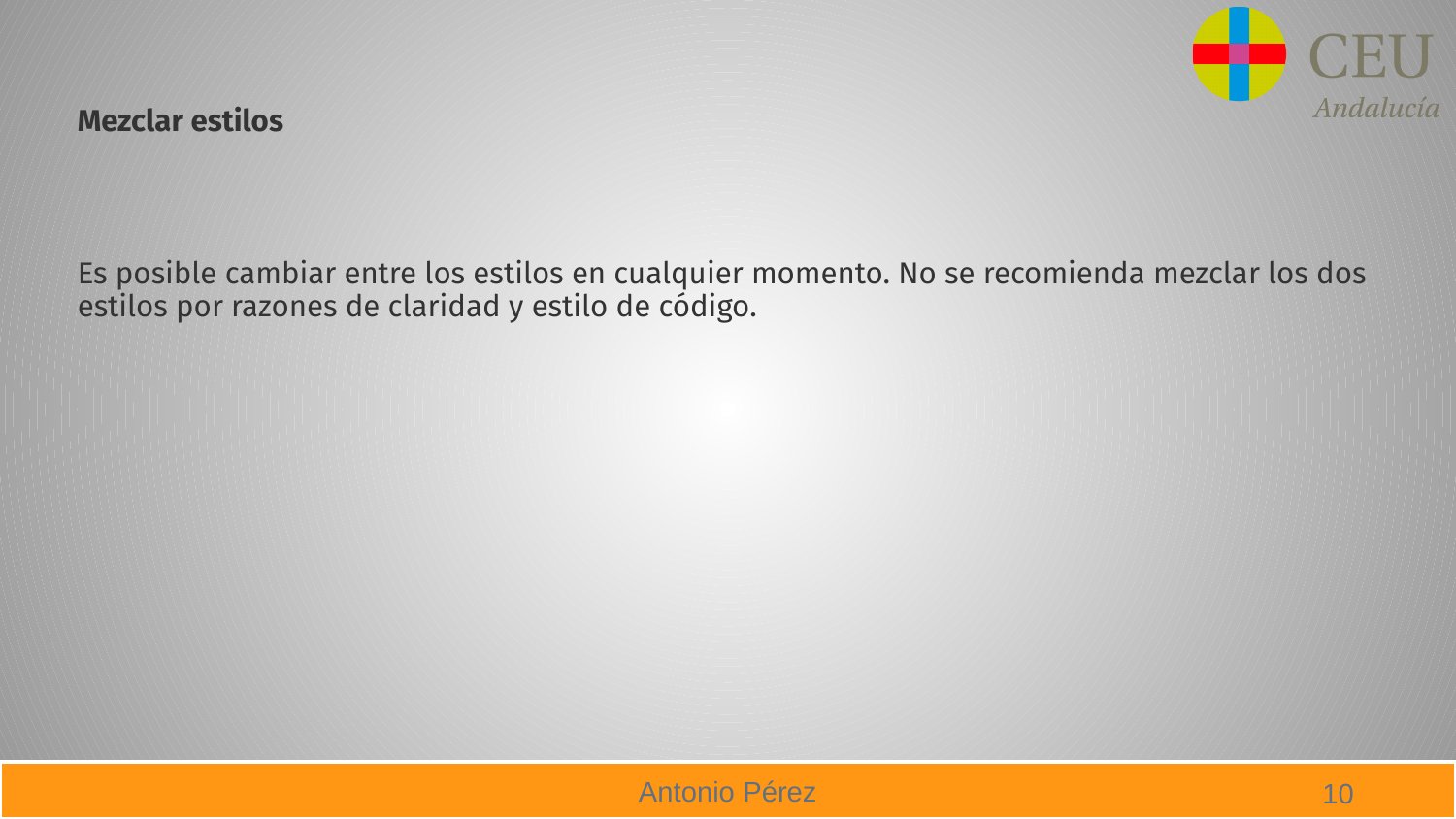

Mezclar estilos

Es posible cambiar entre los estilos en cualquier momento. No se recomienda mezclar los dos estilos por razones de claridad y estilo de código.